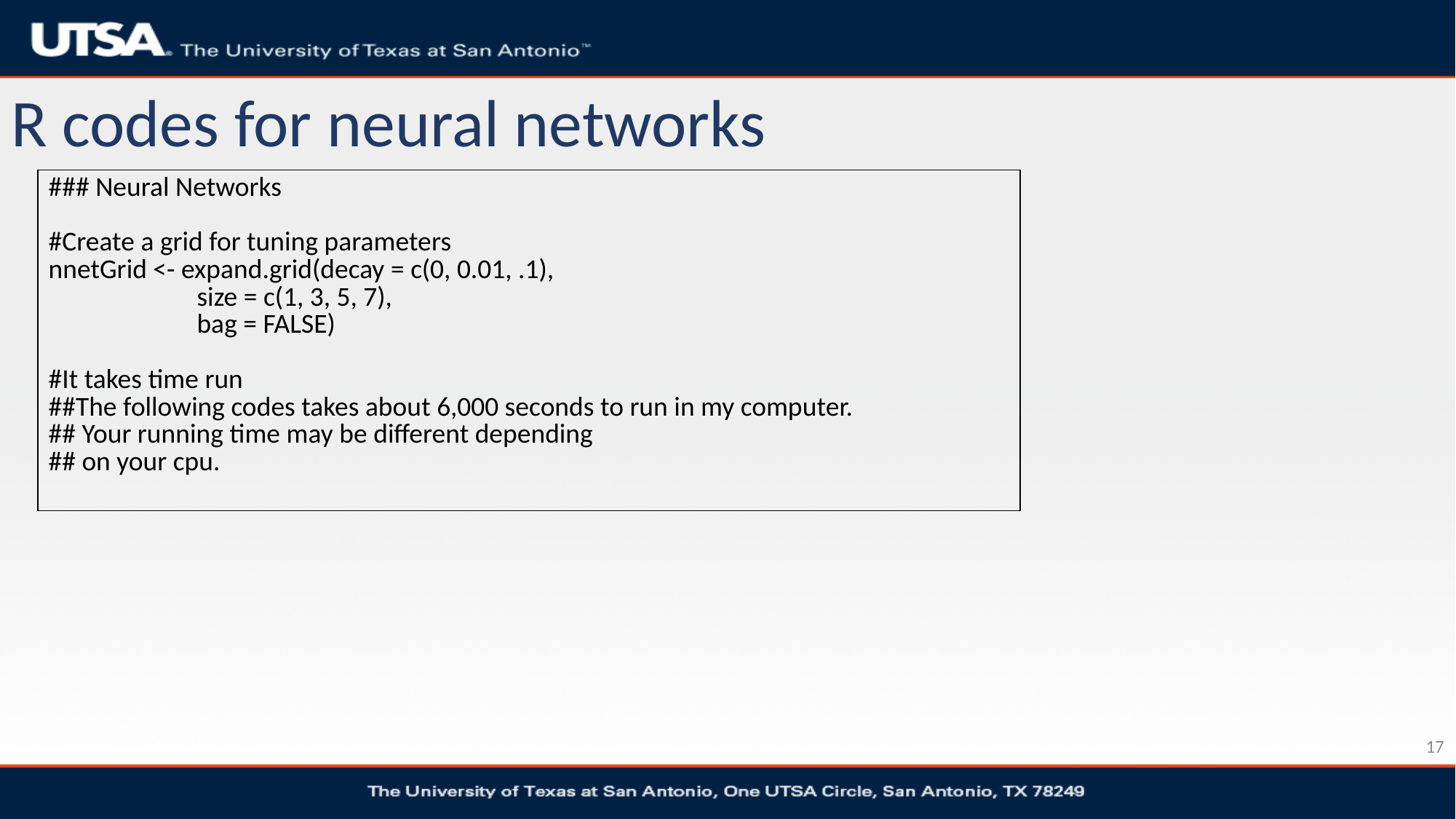

# R codes for neural networks
| ### Neural Networks #Create a grid for tuning parameters nnetGrid <- expand.grid(decay = c(0, 0.01, .1), size = c(1, 3, 5, 7), bag = FALSE) #It takes time run ##The following codes takes about 6,000 seconds to run in my computer. ## Your running time may be different depending ## on your cpu. |
| --- |
17